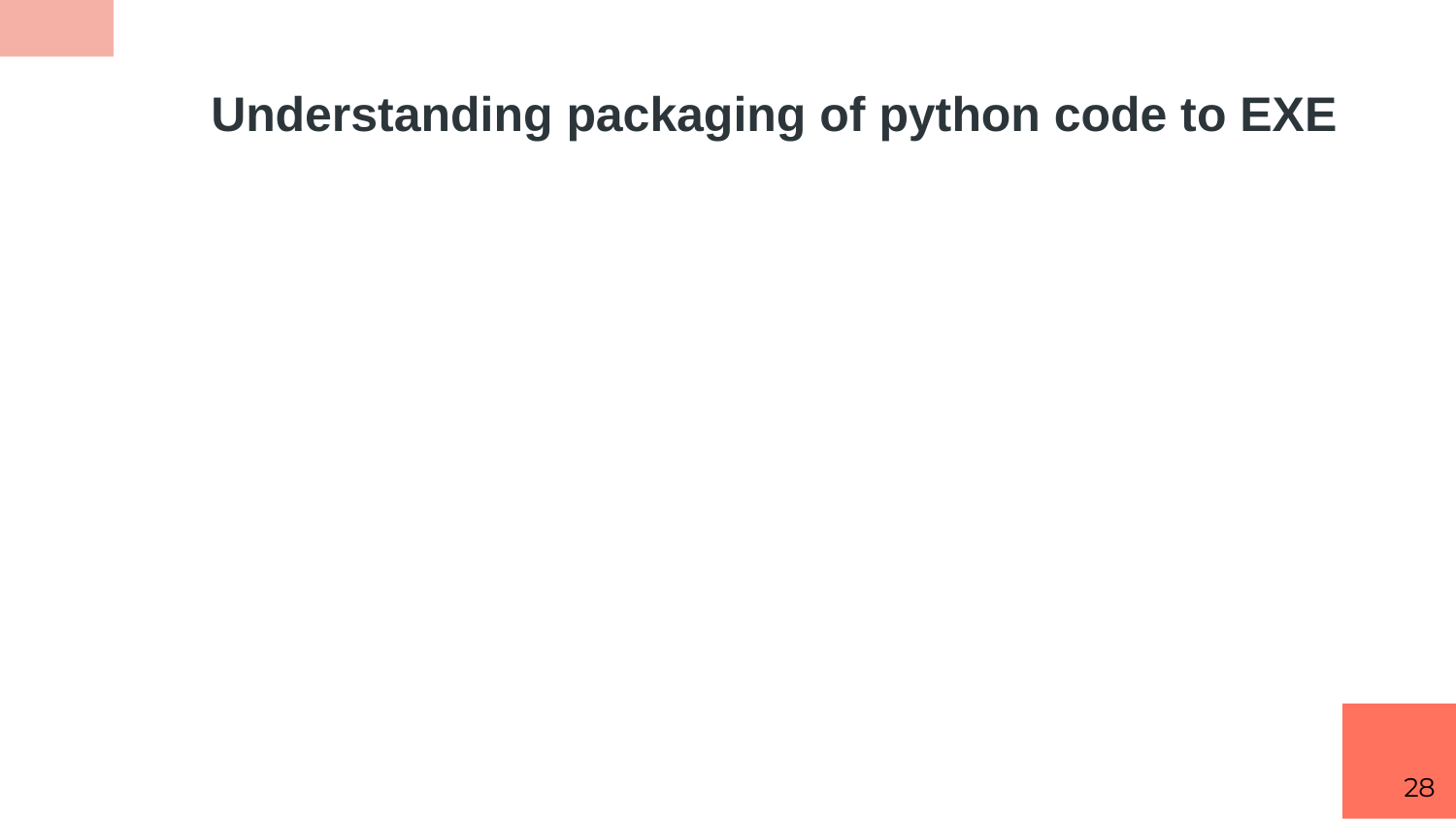

Understanding packaging of python code to EXE
28